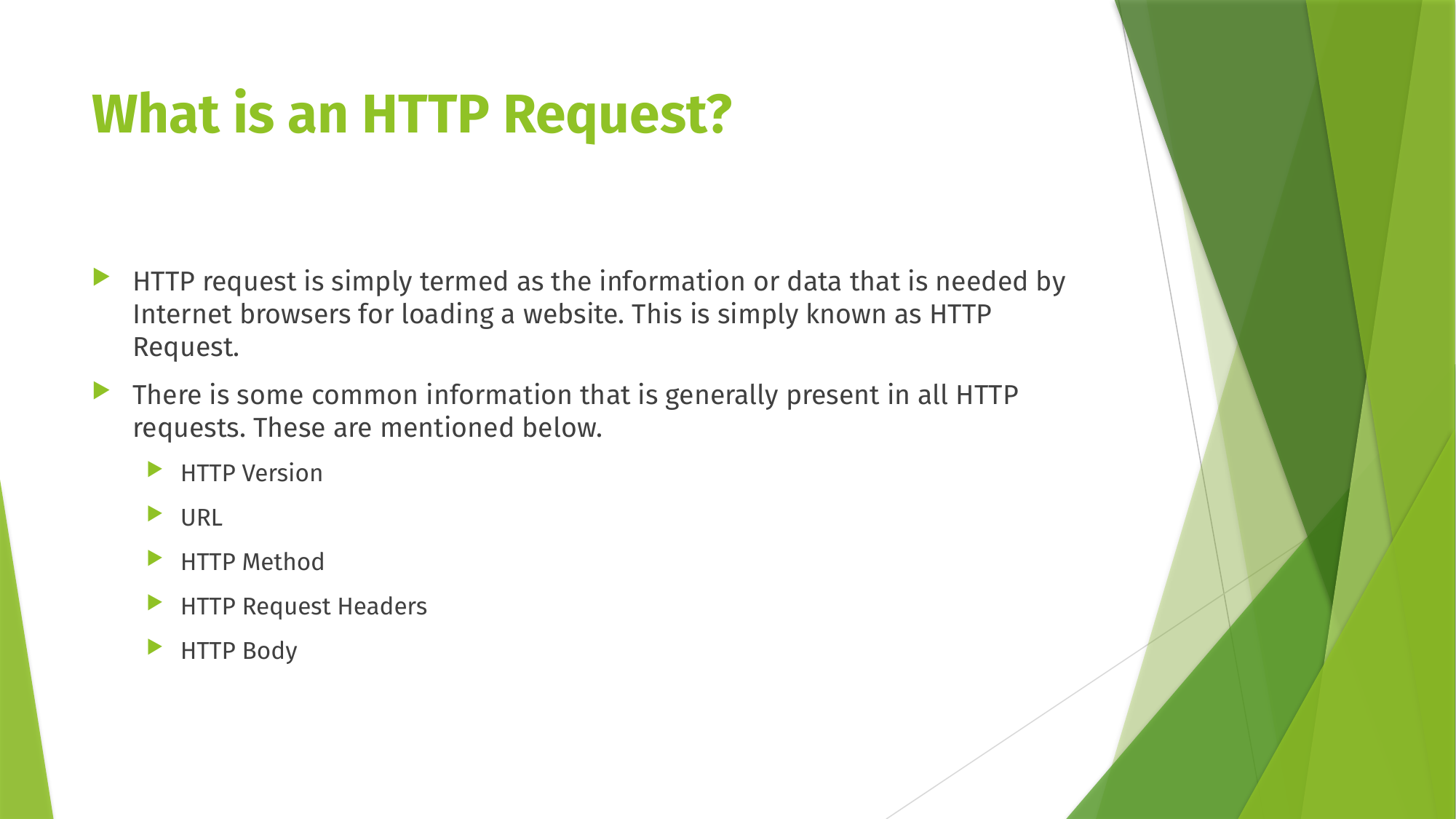

# What is an HTTP Request?
HTTP request is simply termed as the information or data that is needed by Internet browsers for loading a website. This is simply known as HTTP Request.
There is some common information that is generally present in all HTTP requests. These are mentioned below.
HTTP Version
URL
HTTP Method
HTTP Request Headers
HTTP Body